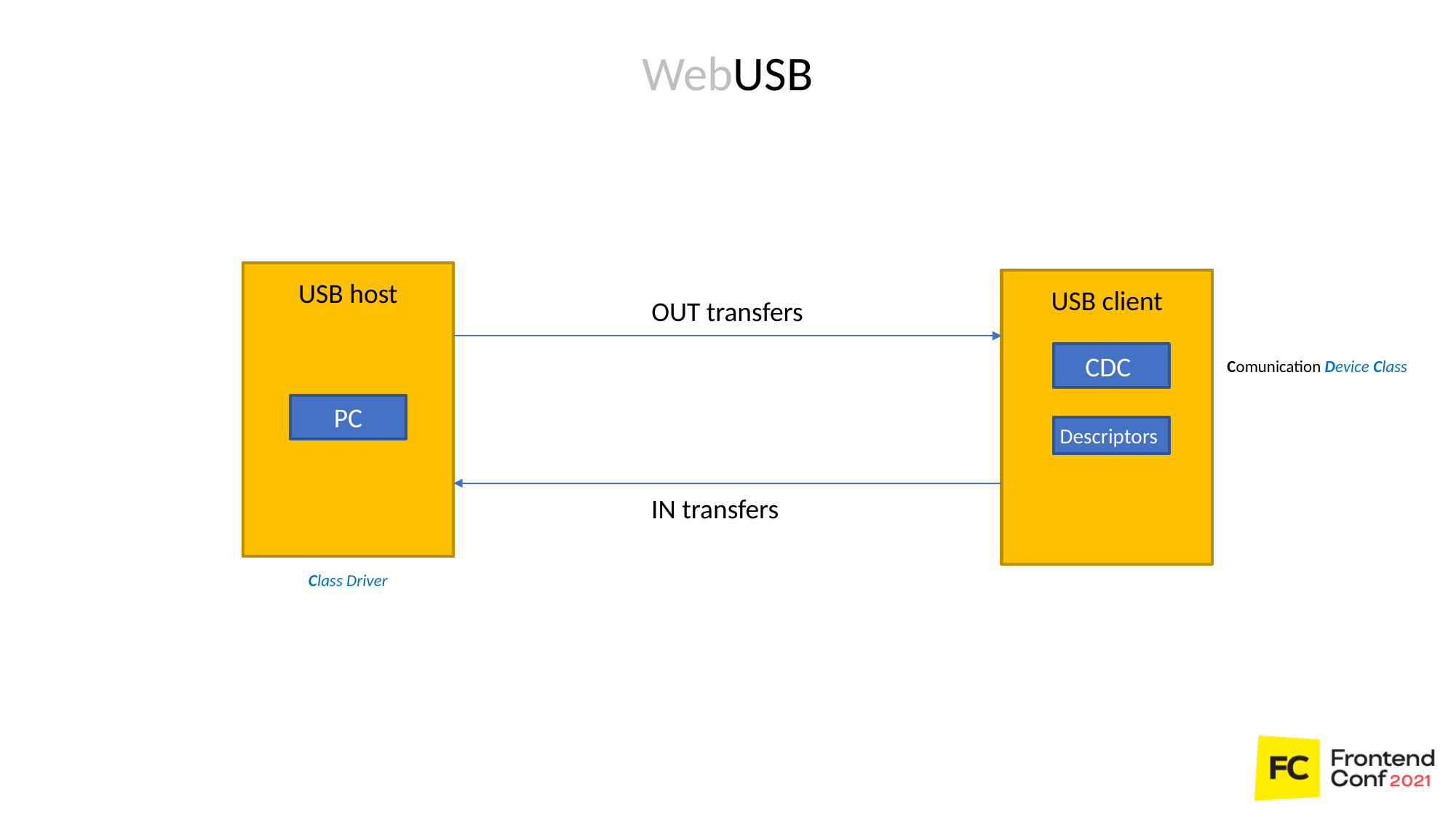

WebUSB

USB host

USB client
OUT transfers
CDC
Comunication Device Class
PC
Descriptors
IN transfers
Class Driver